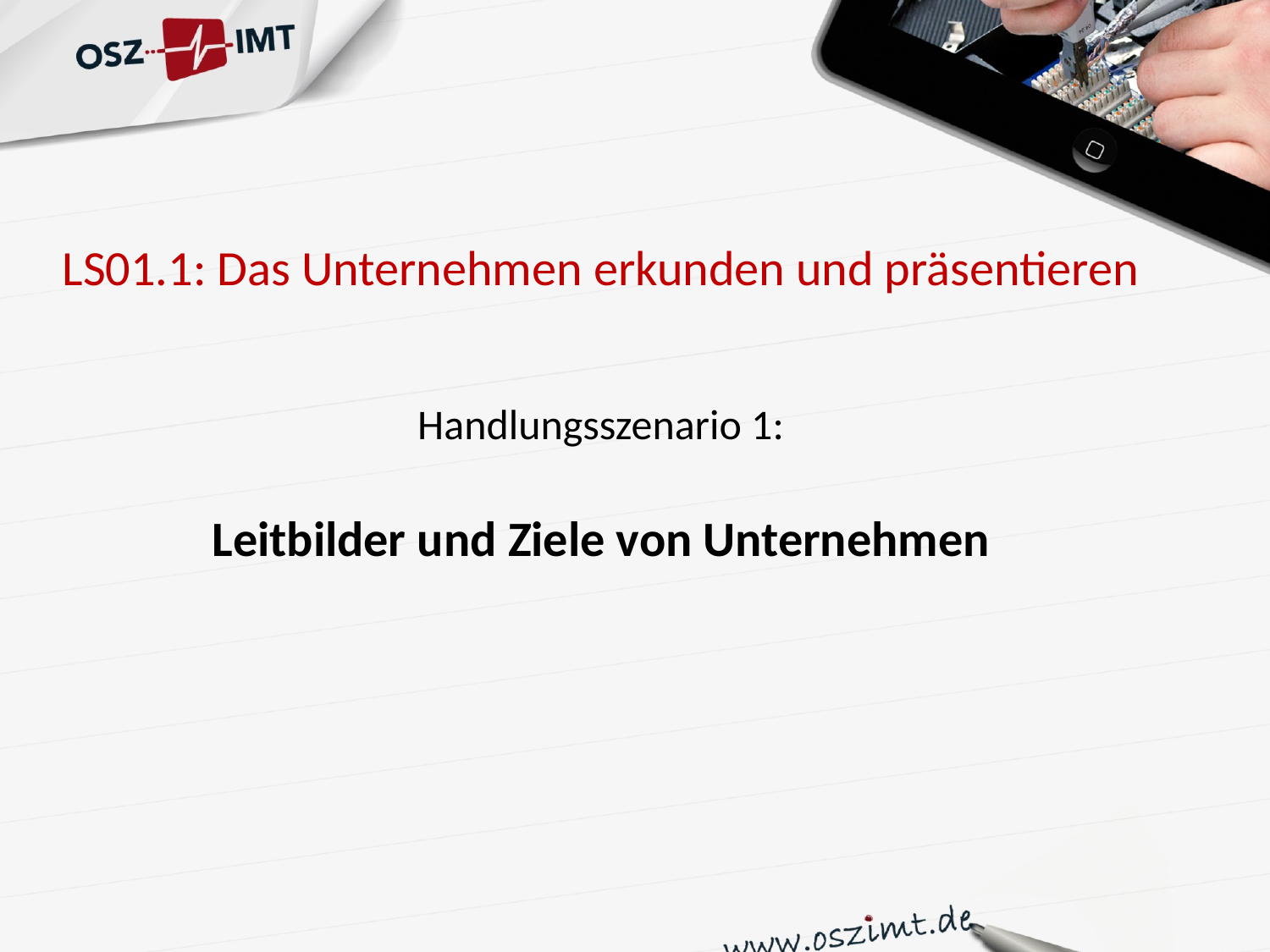

LS01.1: Das Unternehmen erkunden und präsentieren
Handlungsszenario 1:
Leitbilder und Ziele von Unternehmen